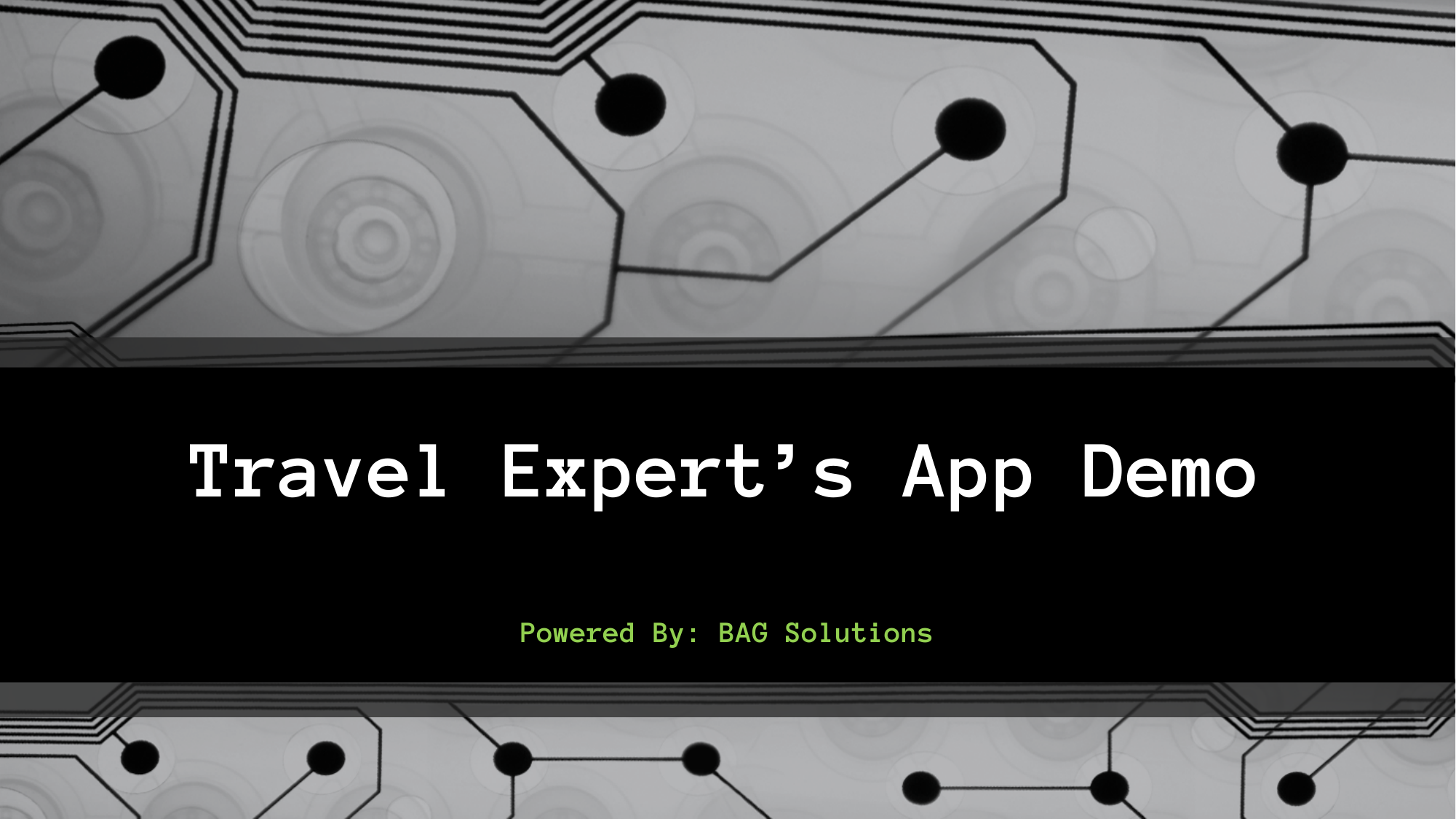

# Travel Expert’s App Demo
Powered By: BAG Solutions